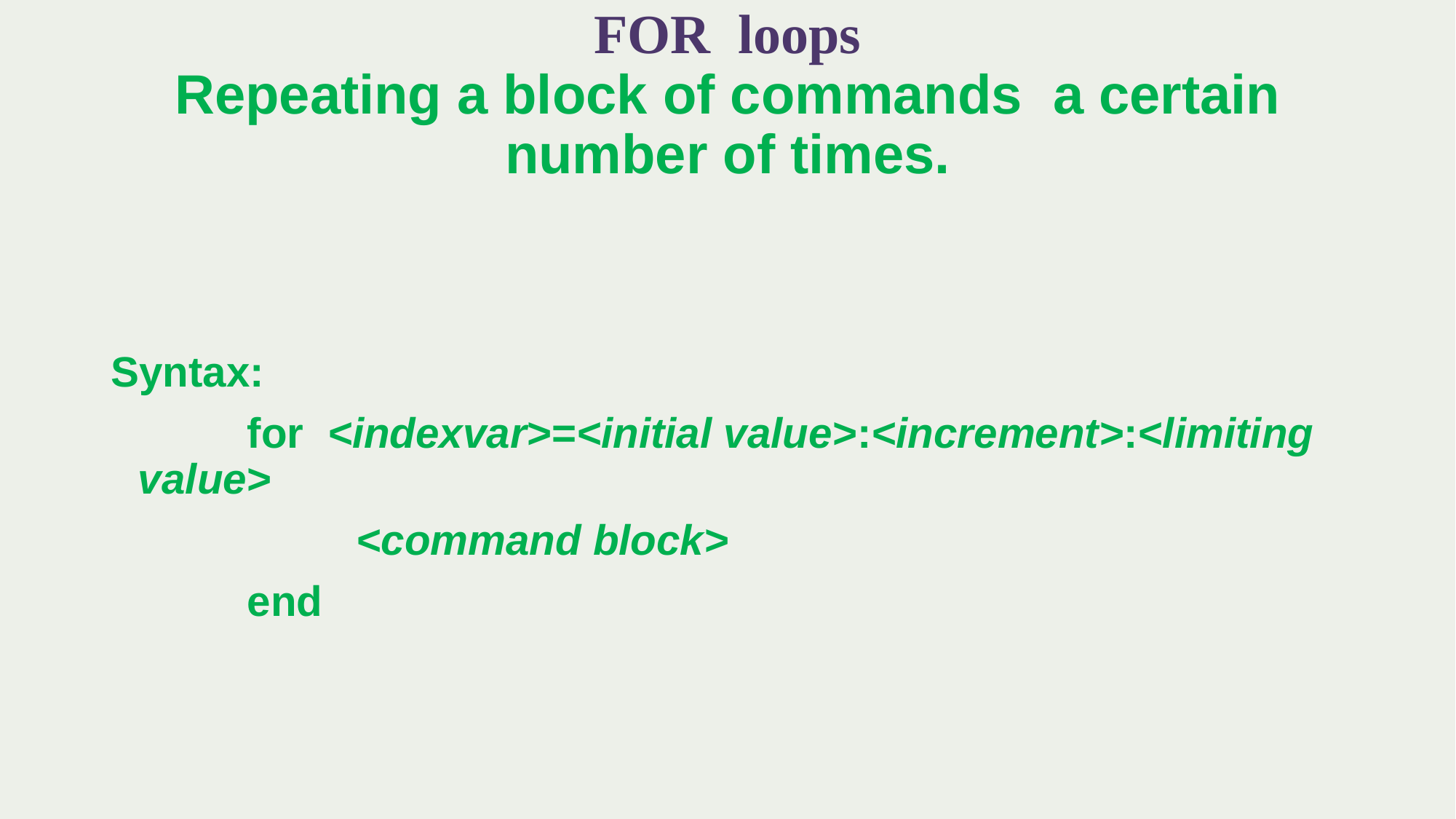

# FOR  loops Repeating a block of commands  a certain number of times.

Syntax:
		for  <indexvar>=<initial value>:<increment>:<limiting  value>
			<command block>
		end